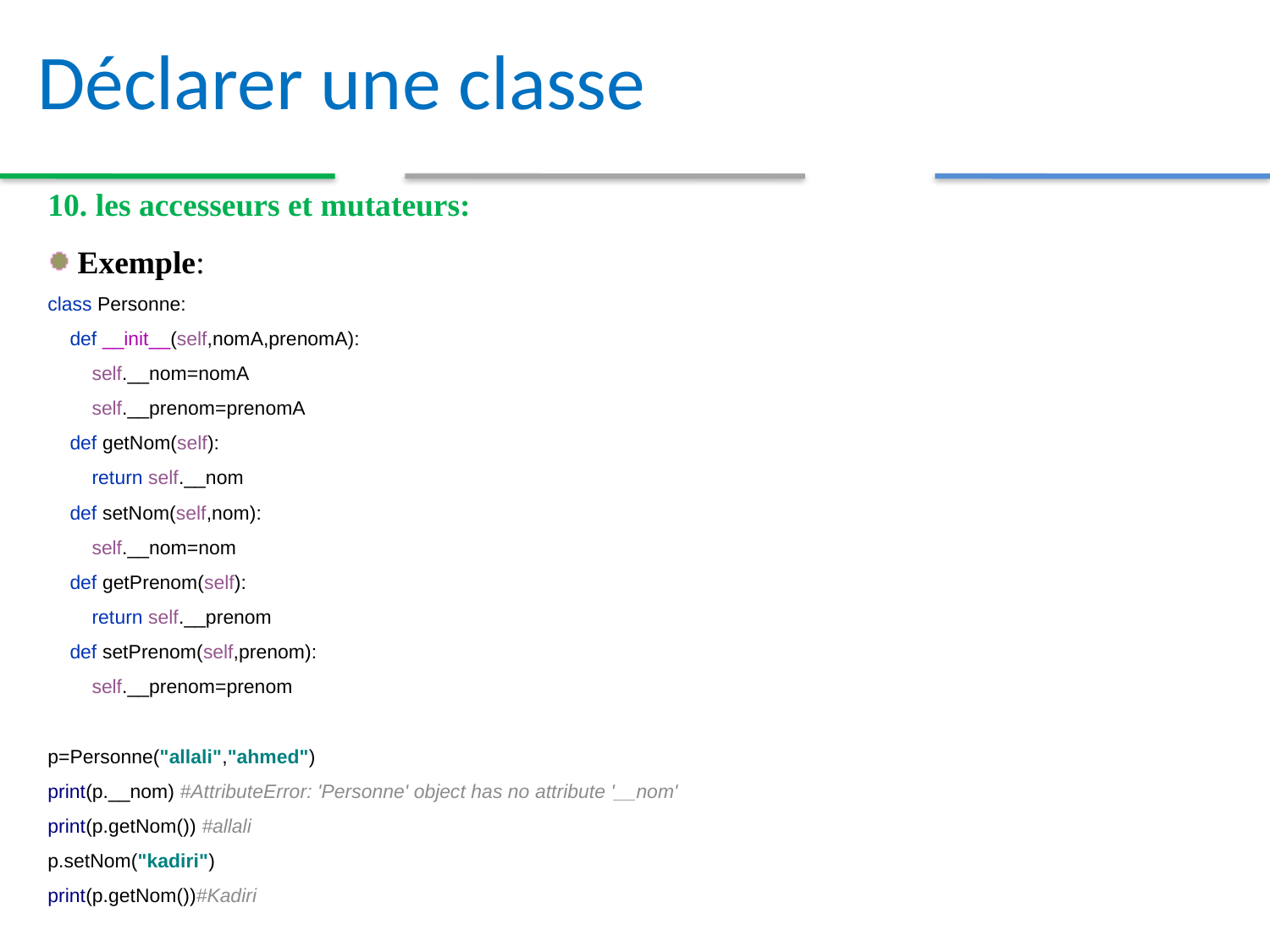

Déclarer une classe

10. les accesseurs et mutateurs:
Exemple:
class Personne:
    def __init__(self,nomA,prenomA):
        self.__nom=nomA
        self.__prenom=prenomA
    def getNom(self):
        return self.__nom
    def setNom(self,nom):
        self.__nom=nom
    def getPrenom(self):
        return self.__prenom
    def setPrenom(self,prenom):
        self.__prenom=prenom
p=Personne("allali","ahmed")
print(p.__nom) #AttributeError: 'Personne' object has no attribute '__nom'
print(p.getNom()) #allali
p.setNom("kadiri")
print(p.getNom())#Kadiri